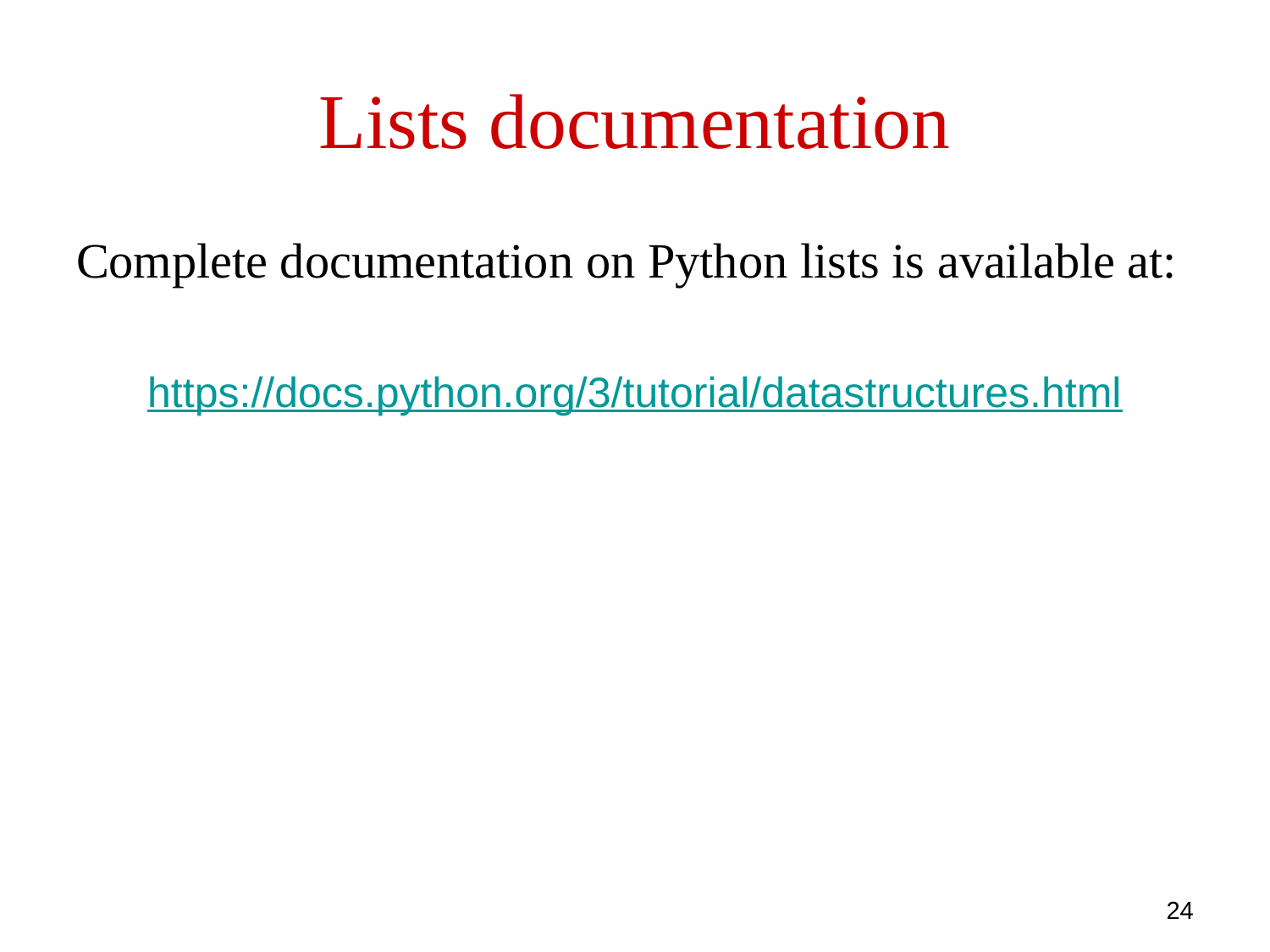

# Lists documentation
Complete documentation on Python lists is available at:

https://docs.python.org/3/tutorial/datastructures.html
24